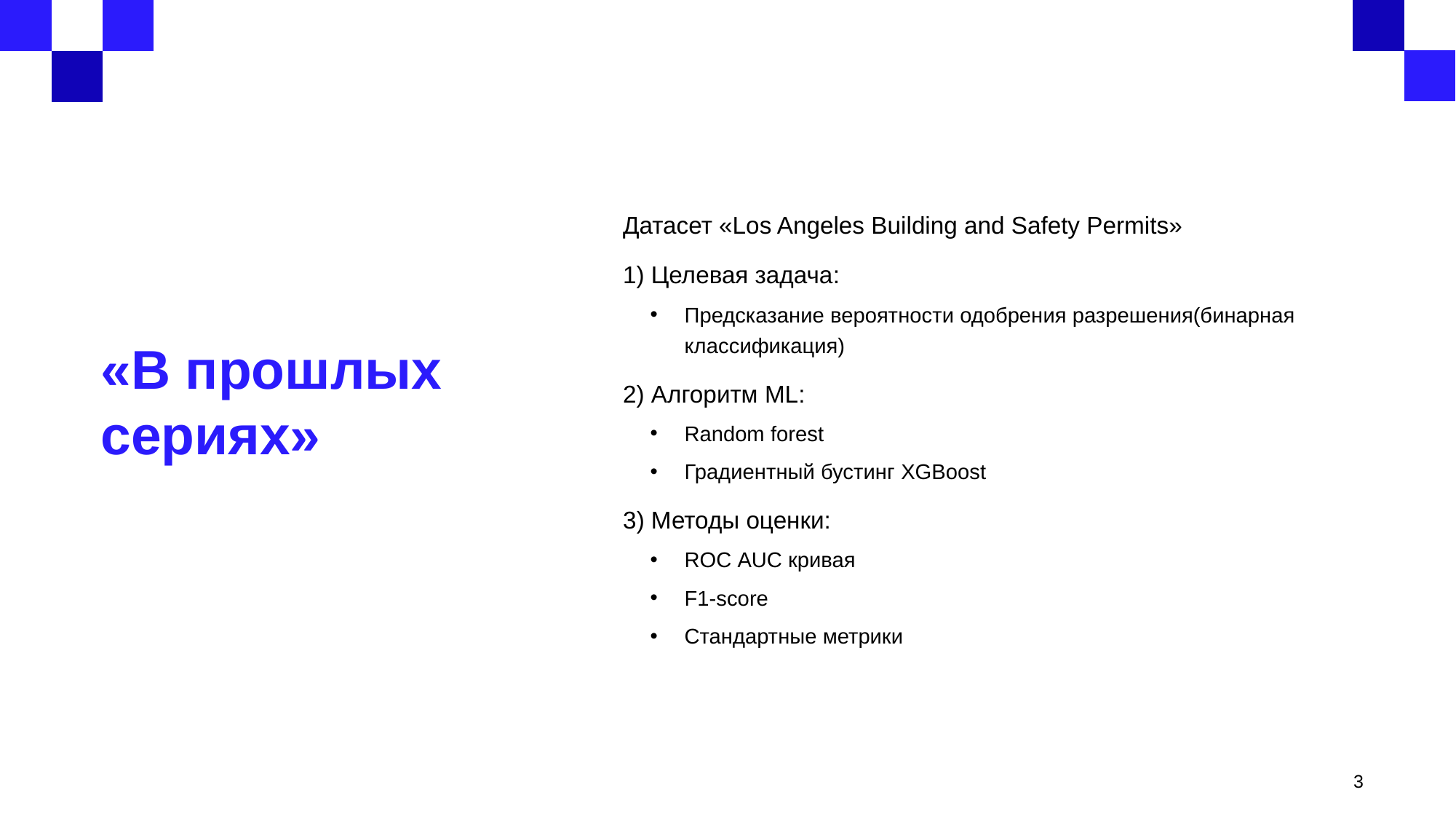

# «В прошлых сериях»
Датасет «Los Angeles Building and Safety Permits»
1) Целевая задача:
Предсказание вероятности одобрения разрешения(бинарная классификация)
2) Алгоритм ML:
Random forest
Градиентный бустинг XGBoost
3) Методы оценки:
ROC AUC кривая
F1-score
Стандартные метрики

3